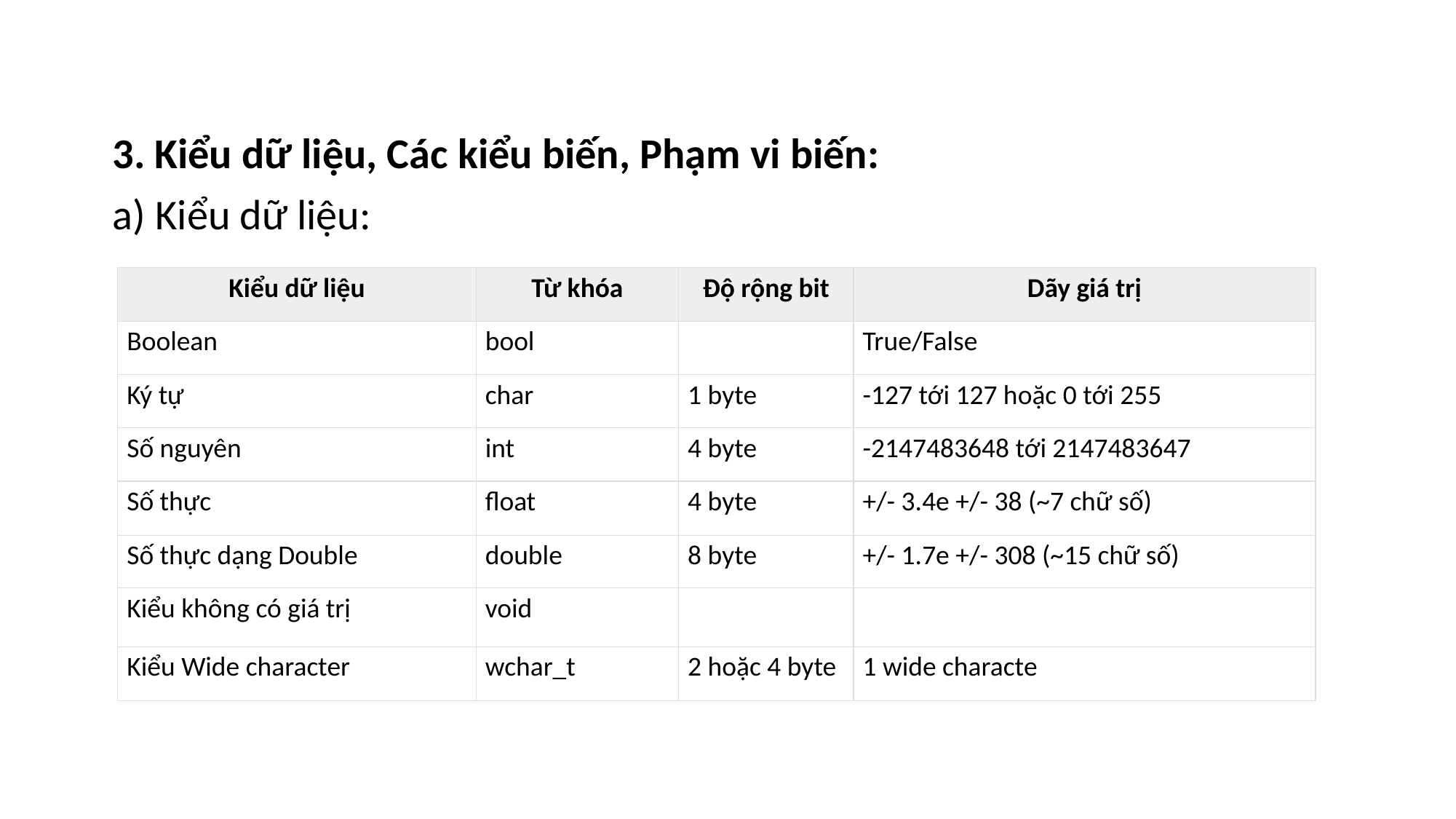

3. Kiểu dữ liệu, Các kiểu biến, Phạm vi biến:
a) Kiểu dữ liệu:

| Kiểu dữ liệu | Từ khóa | Độ rộng bit | Dãy giá trị |
| --- | --- | --- | --- |
| Boolean | bool |  | True/False |
| Ký tự | char | 1 byte | -127 tới 127 hoặc 0 tới 255 |
| Số nguyên | int | 4 byte | -2147483648 tới 2147483647 |
| Số thực | float | 4 byte | +/- 3.4e +/- 38 (~7 chữ số) |
| Số thực dạng Double | double | 8 byte | +/- 1.7e +/- 308 (~15 chữ số) |
| Kiểu không có giá trị | void |  |  |
| Kiểu Wide character | wchar\_t | 2 hoặc 4 byte | 1 wide characte |